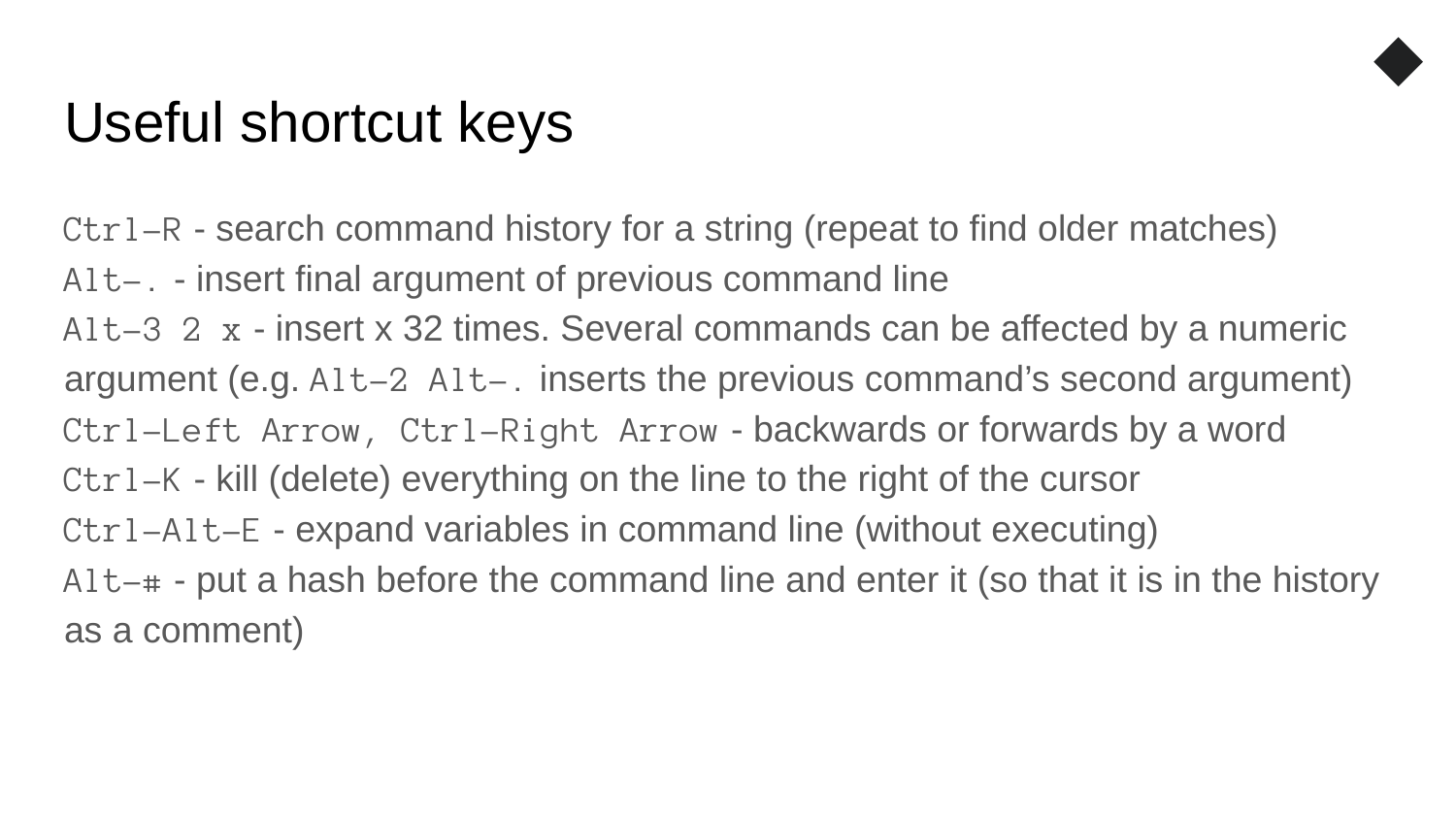

◆
# Useful shortcut keys
Ctrl-R - search command history for a string (repeat to find older matches)
Alt-. - insert final argument of previous command line
Alt-3 2 x - insert x 32 times. Several commands can be affected by a numeric argument (e.g. Alt-2 Alt-. inserts the previous command’s second argument)
Ctrl-Left Arrow, Ctrl-Right Arrow - backwards or forwards by a word
Ctrl-K - kill (delete) everything on the line to the right of the cursor
Ctrl-Alt-E - expand variables in command line (without executing)
Alt-# - put a hash before the command line and enter it (so that it is in the history as a comment)